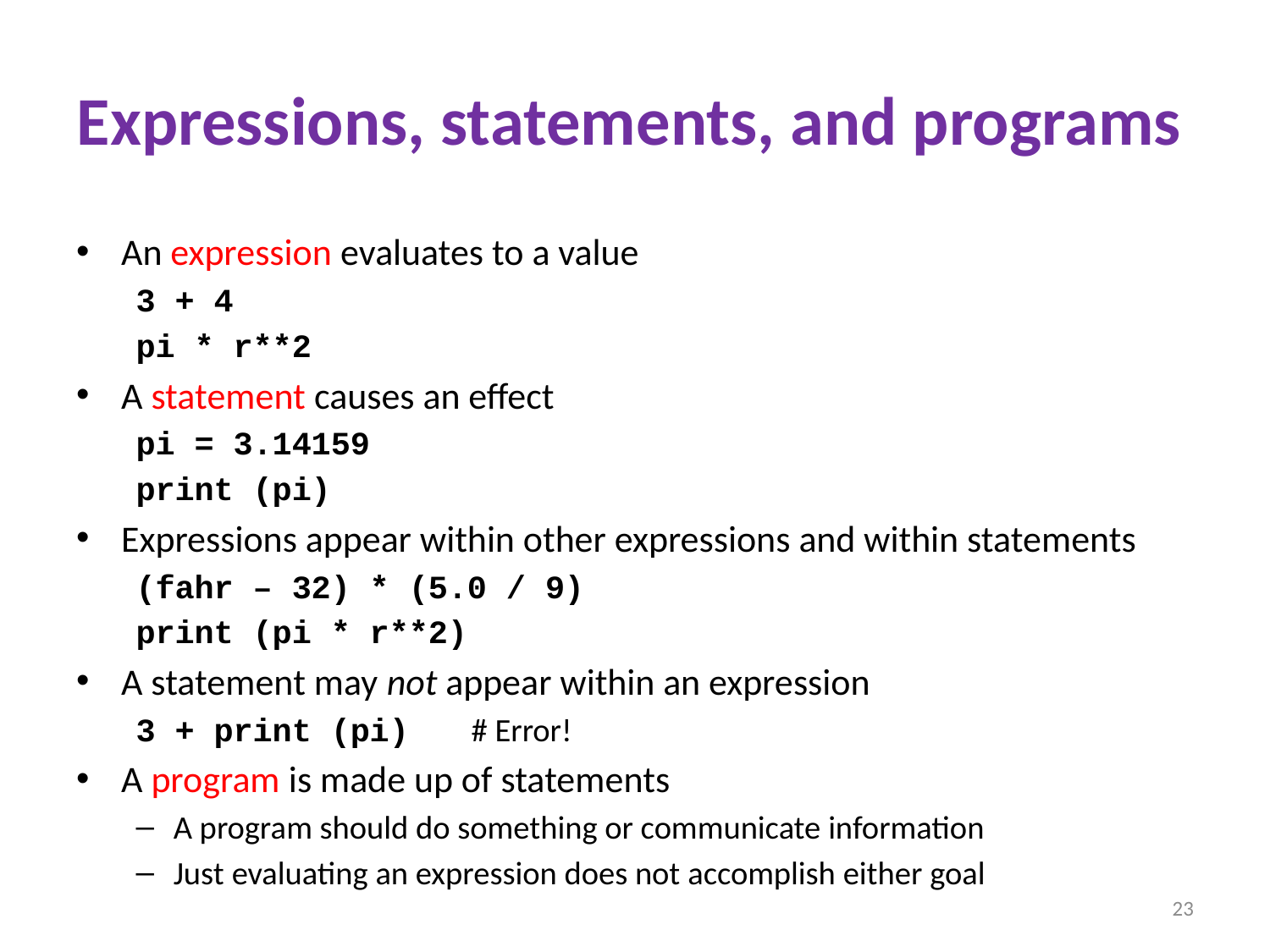

# Expressions, statements, and programs
An expression evaluates to a value
3 + 4
pi * r**2
A statement causes an effect
pi = 3.14159
print (pi)
Expressions appear within other expressions and within statements
(fahr – 32) * (5.0 / 9)
print (pi * r**2)
A statement may not appear within an expression
3 + print (pi)		# Error!
A program is made up of statements
A program should do something or communicate information
Just evaluating an expression does not accomplish either goal
23